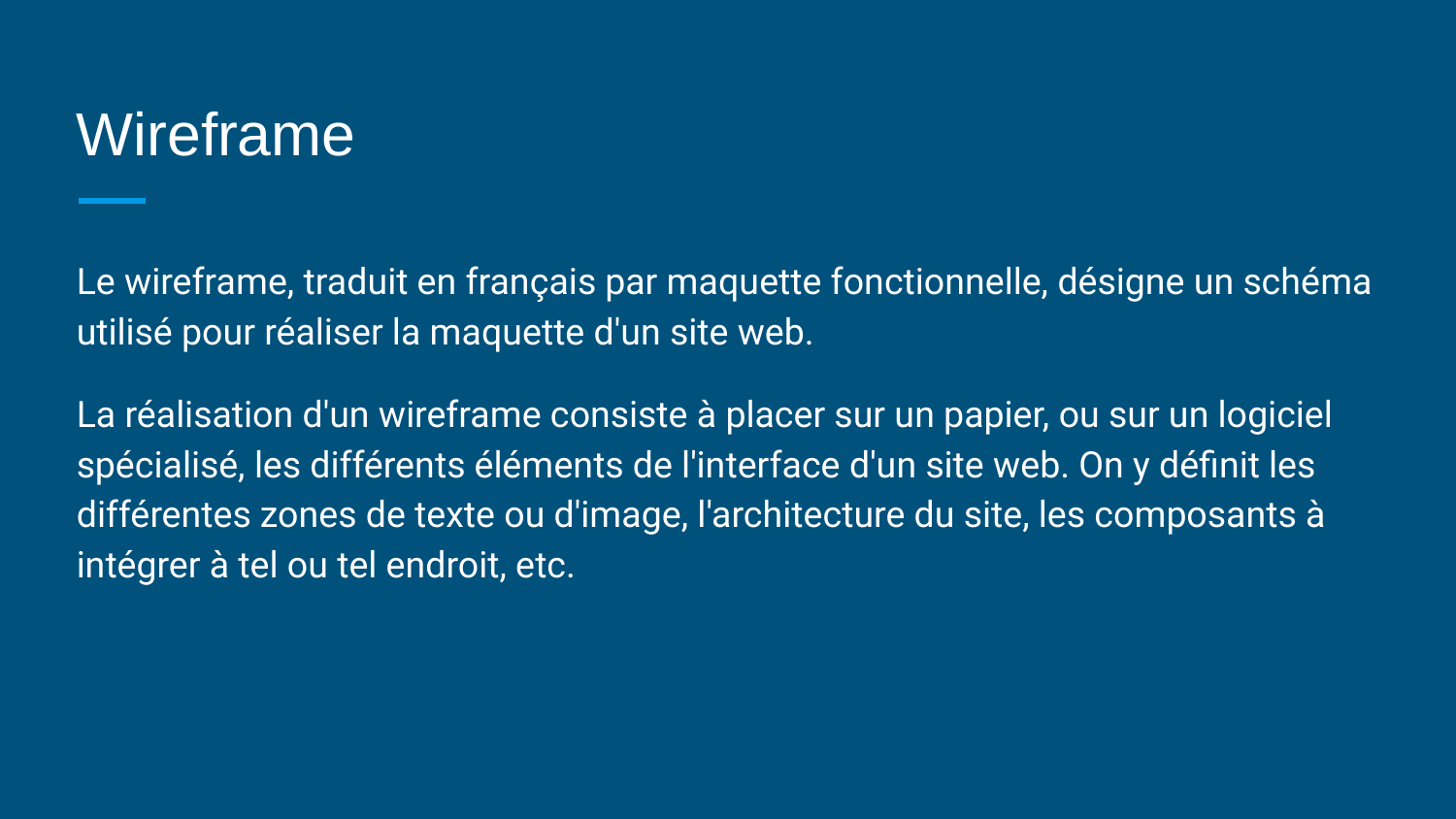

# Wireframe
Le wireframe, traduit en français par maquette fonctionnelle, désigne un schéma utilisé pour réaliser la maquette d'un site web.
La réalisation d'un wireframe consiste à placer sur un papier, ou sur un logiciel spécialisé, les différents éléments de l'interface d'un site web. On y définit les différentes zones de texte ou d'image, l'architecture du site, les composants à intégrer à tel ou tel endroit, etc.